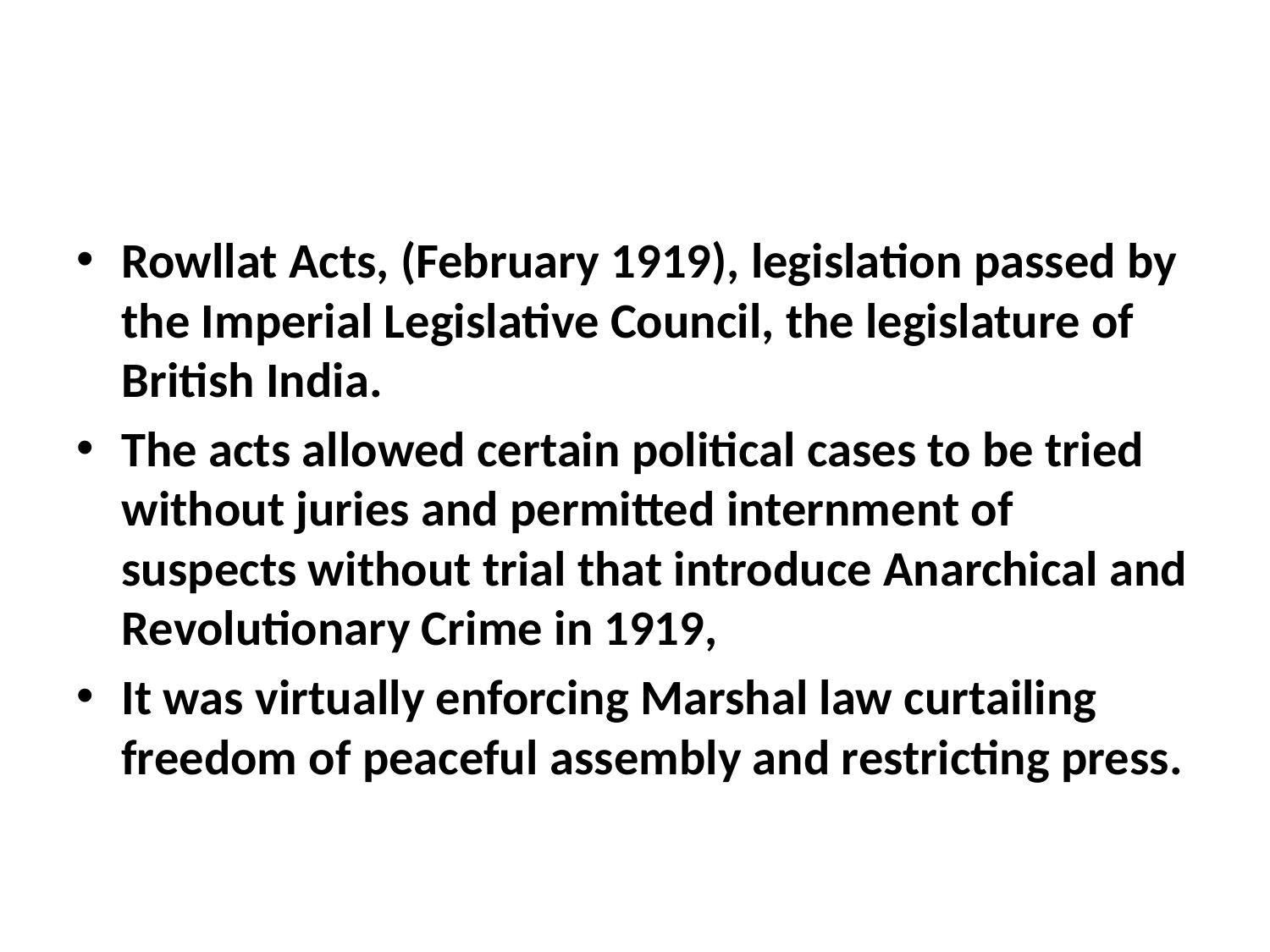

#
Rowllat Acts, (February 1919), legislation passed by the Imperial Legislative Council, the legislature of British India.
The acts allowed certain political cases to be tried without juries and permitted internment of suspects without trial that introduce Anarchical and Revolutionary Crime in 1919,
It was virtually enforcing Marshal law curtailing freedom of peaceful assembly and restricting press.